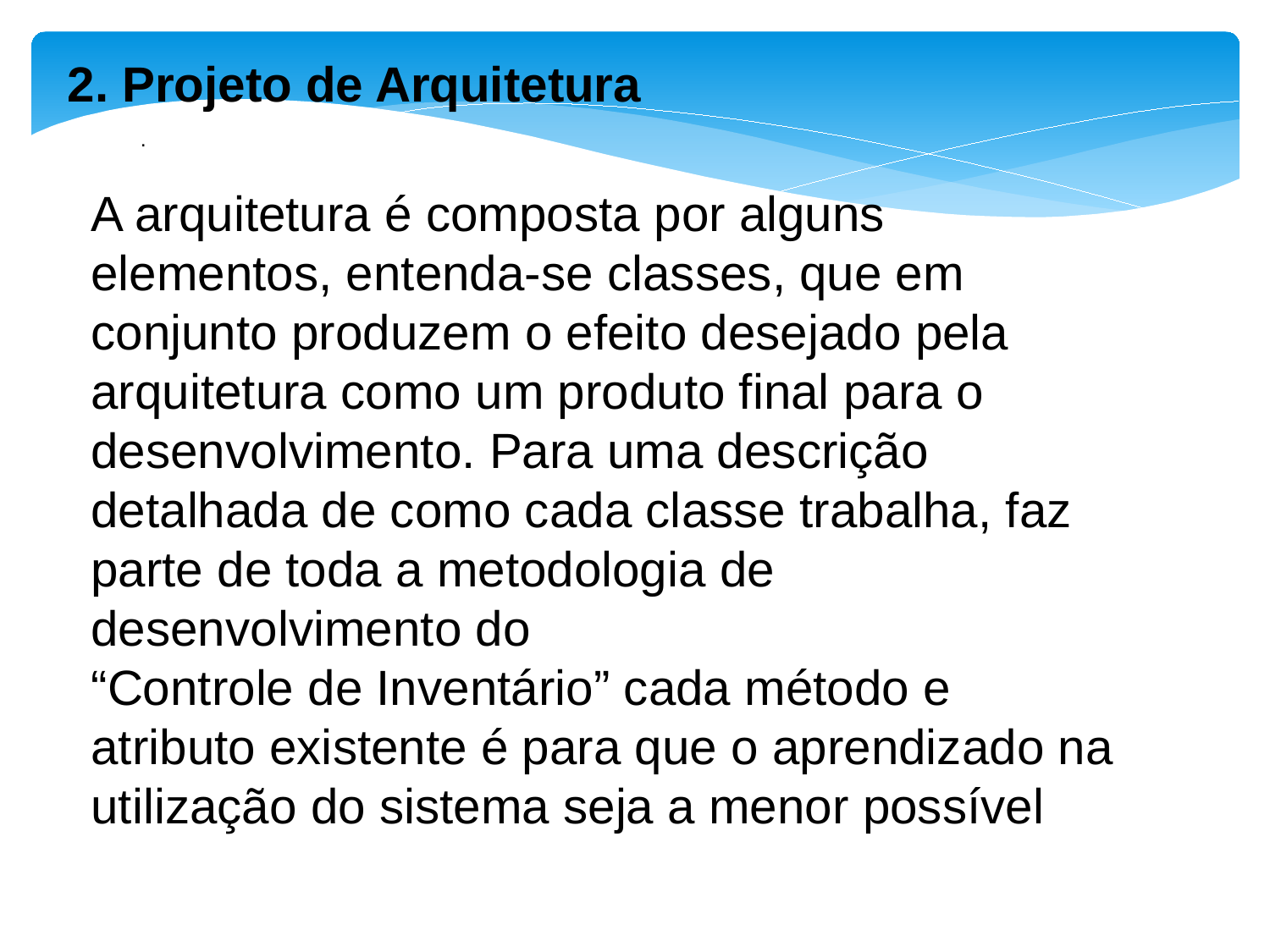

2. Projeto de Arquitetura

	.

A arquitetura é composta por alguns elementos, entenda-se classes, que em conjunto produzem o efeito desejado pela arquitetura como um produto final para o desenvolvimento. Para uma descrição detalhada de como cada classe trabalha, faz parte de toda a metodologia de desenvolvimento do
“Controle de Inventário” cada método e atributo existente é para que o aprendizado na utilização do sistema seja a menor possível